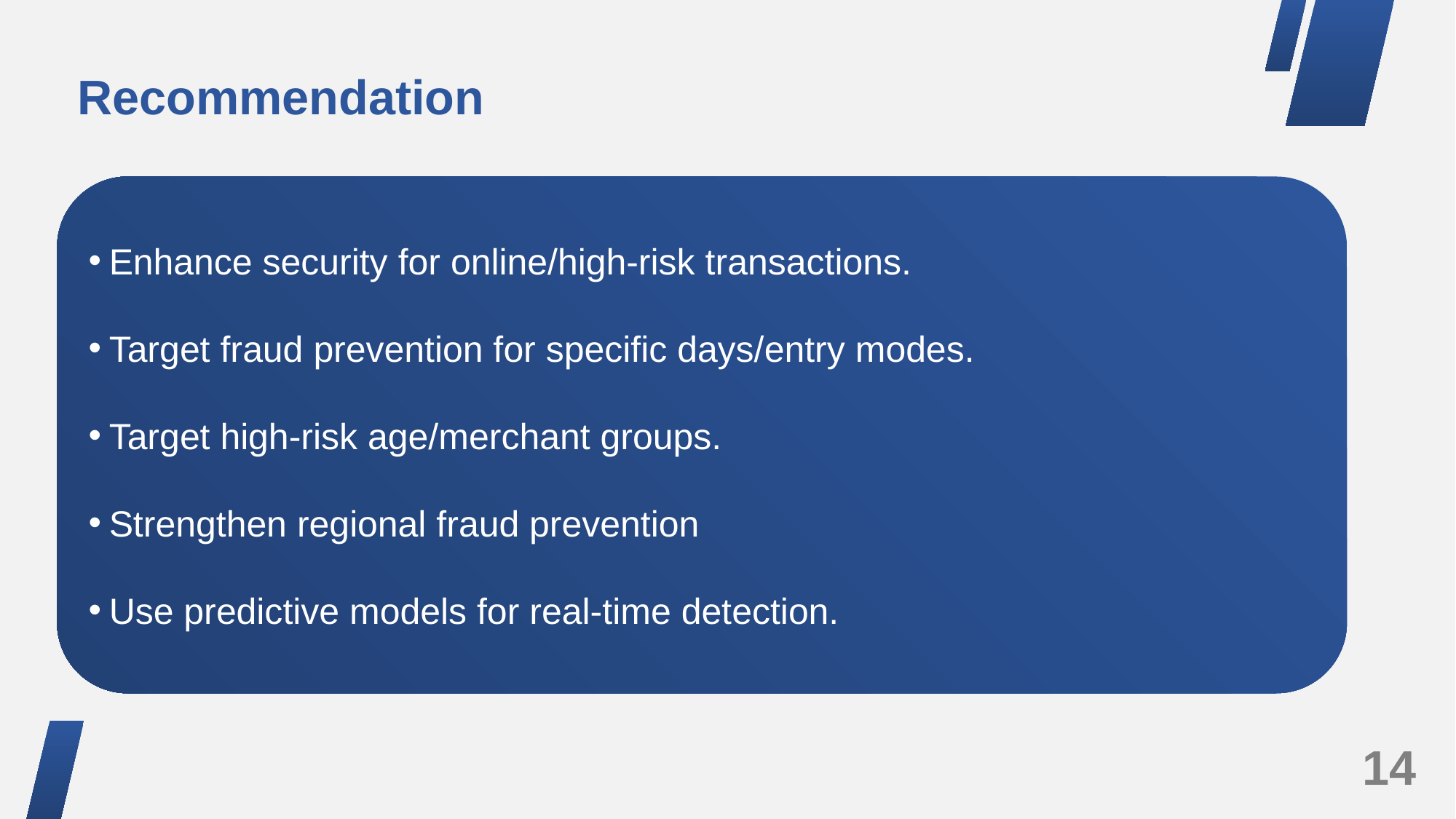

Recommendation
Enhance security for online/high-risk transactions.

Target fraud prevention for specific days/entry modes.

Target high-risk age/merchant groups.

Strengthen regional fraud prevention

Use predictive models for real-time detection.
14